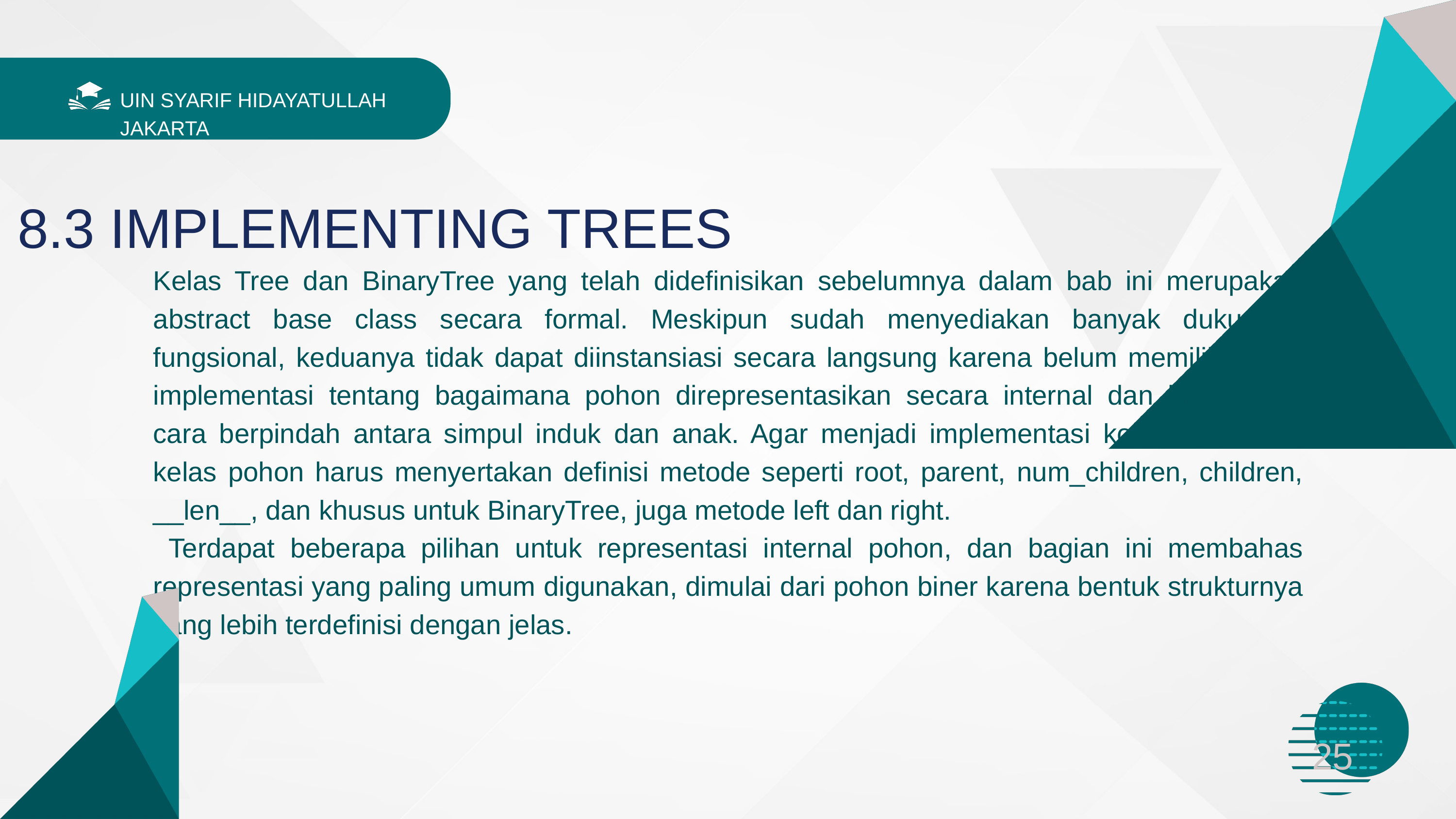

UIN SYARIF HIDAYATULLAH JAKARTA
8.3 IMPLEMENTING TREES
Kelas Tree dan BinaryTree yang telah didefinisikan sebelumnya dalam bab ini merupakan abstract base class secara formal. Meskipun sudah menyediakan banyak dukungan fungsional, keduanya tidak dapat diinstansiasi secara langsung karena belum memiliki detail implementasi tentang bagaimana pohon direpresentasikan secara internal dan bagaimana cara berpindah antara simpul induk dan anak. Agar menjadi implementasi konkret, sebuah kelas pohon harus menyertakan definisi metode seperti root, parent, num_children, children, __len__, dan khusus untuk BinaryTree, juga metode left dan right.
 Terdapat beberapa pilihan untuk representasi internal pohon, dan bagian ini membahas representasi yang paling umum digunakan, dimulai dari pohon biner karena bentuk strukturnya yang lebih terdefinisi dengan jelas.

25